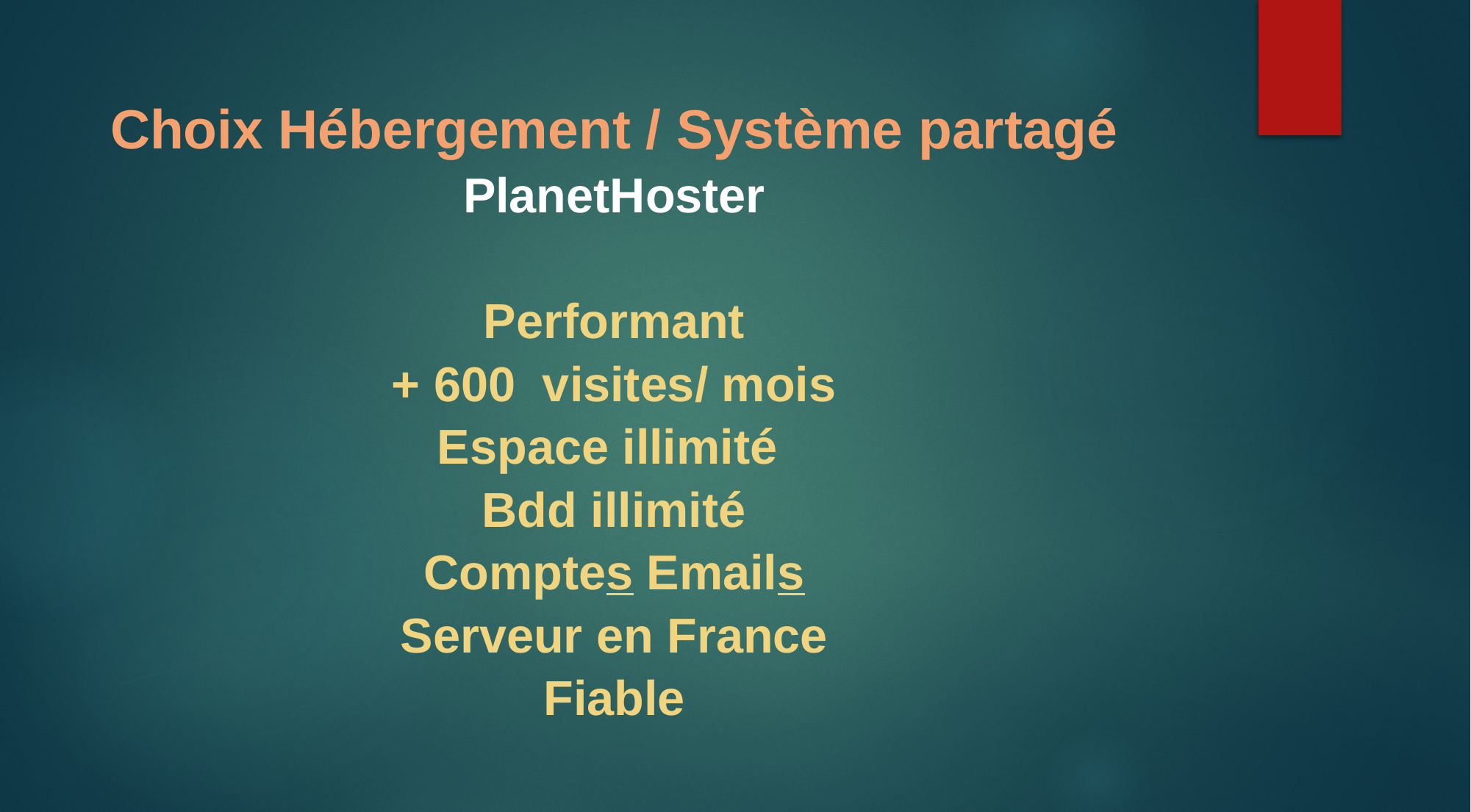

Choix Hébergement / Système partagé
PlanetHoster

Performant
+ 600  visites/ mois
Espace illimité
Bdd illimité
Comptes Emails
Serveur en France
Fiable